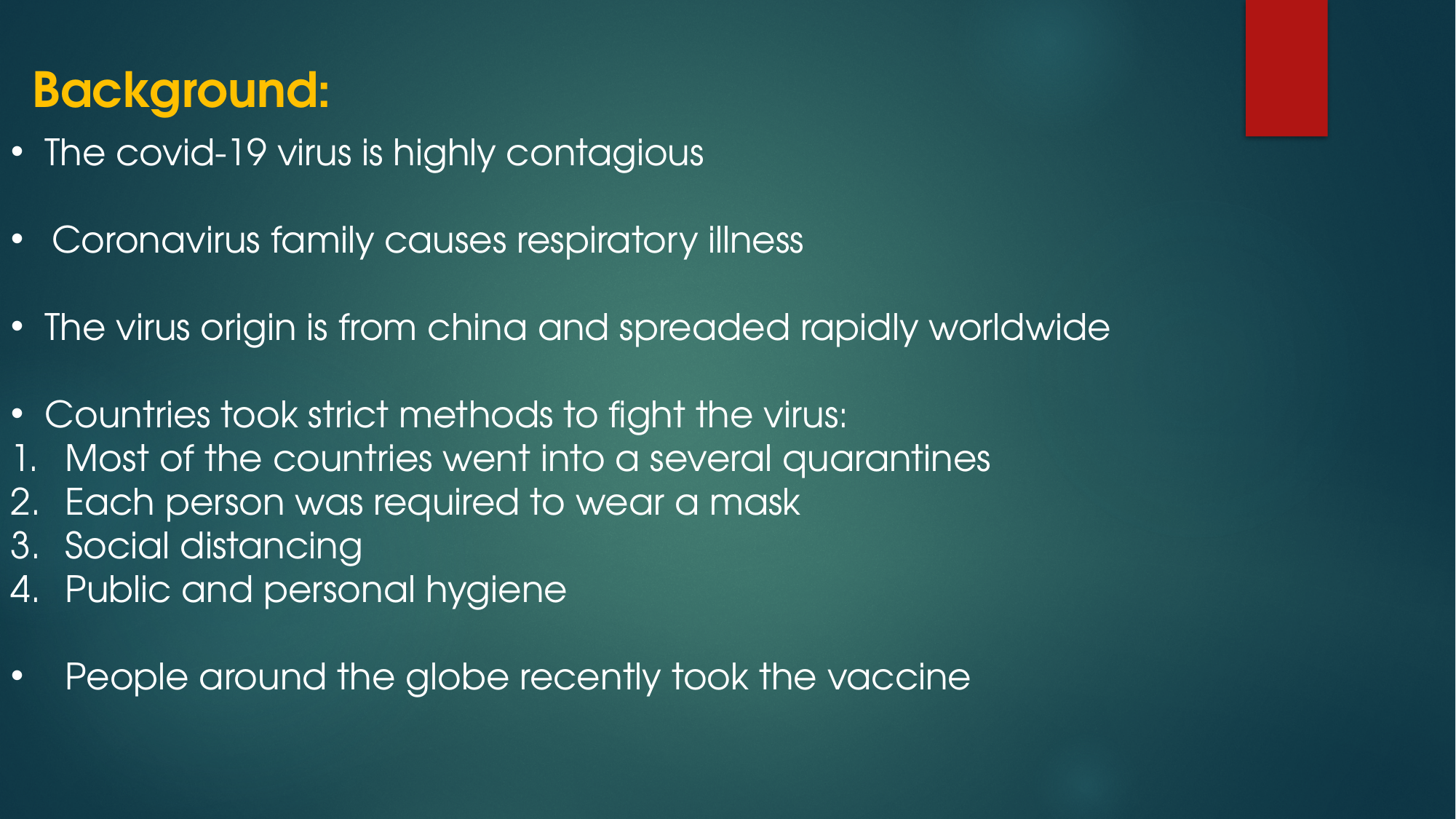

Background:
The covid-19 virus is highly contagious

Coronavirus family causes respiratory illness

The virus origin is from china and spreaded rapidly worldwide

Countries took strict methods to fight the virus:
Most of the countries went into a several quarantines
Each person was required to wear a mask
Social distancing
Public and personal hygiene

People around the globe recently took the vaccine